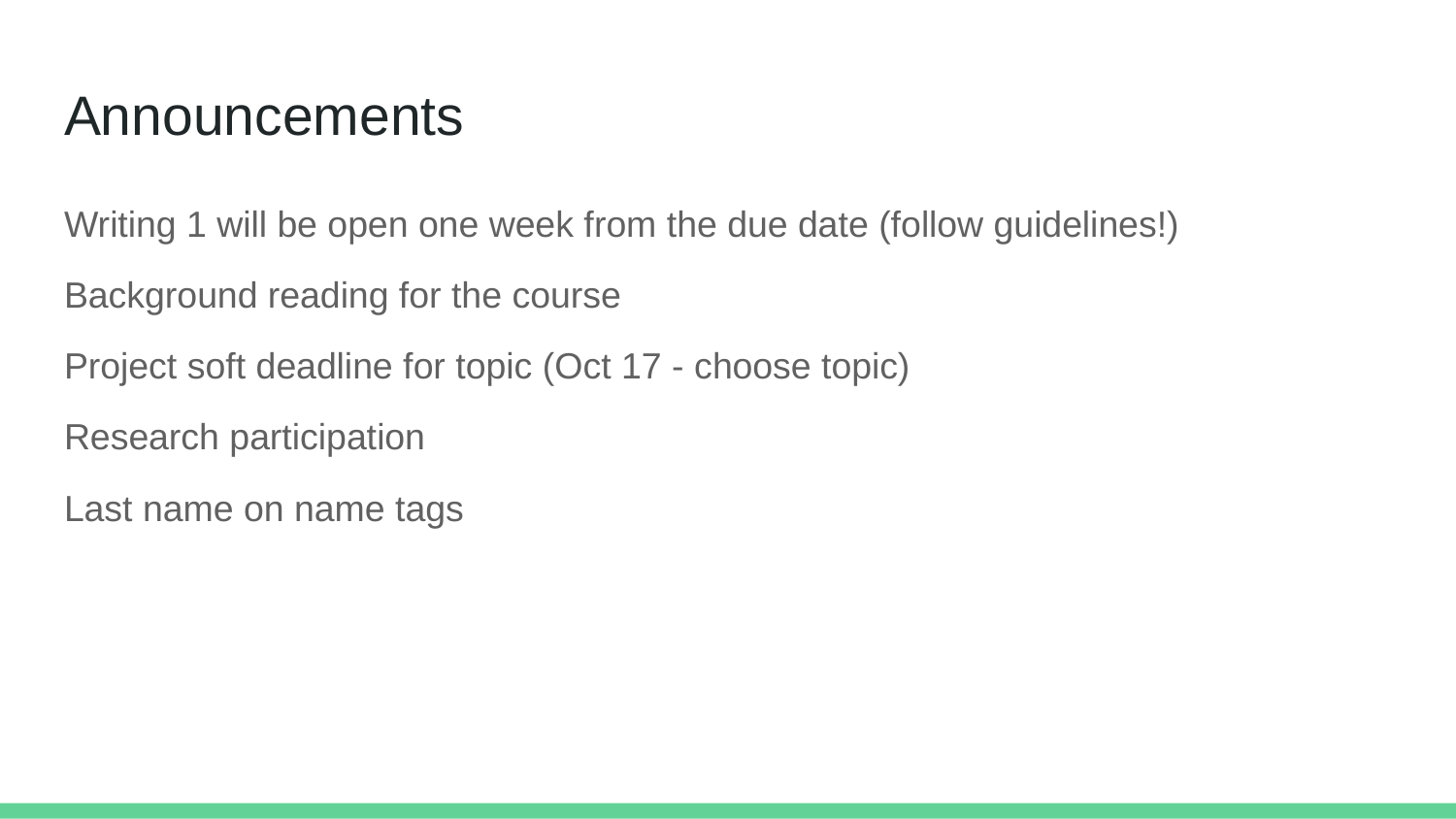

# Announcements
Writing 1 will be open one week from the due date (follow guidelines!)
Background reading for the course
Project soft deadline for topic (Oct 17 - choose topic)
Research participation
Last name on name tags